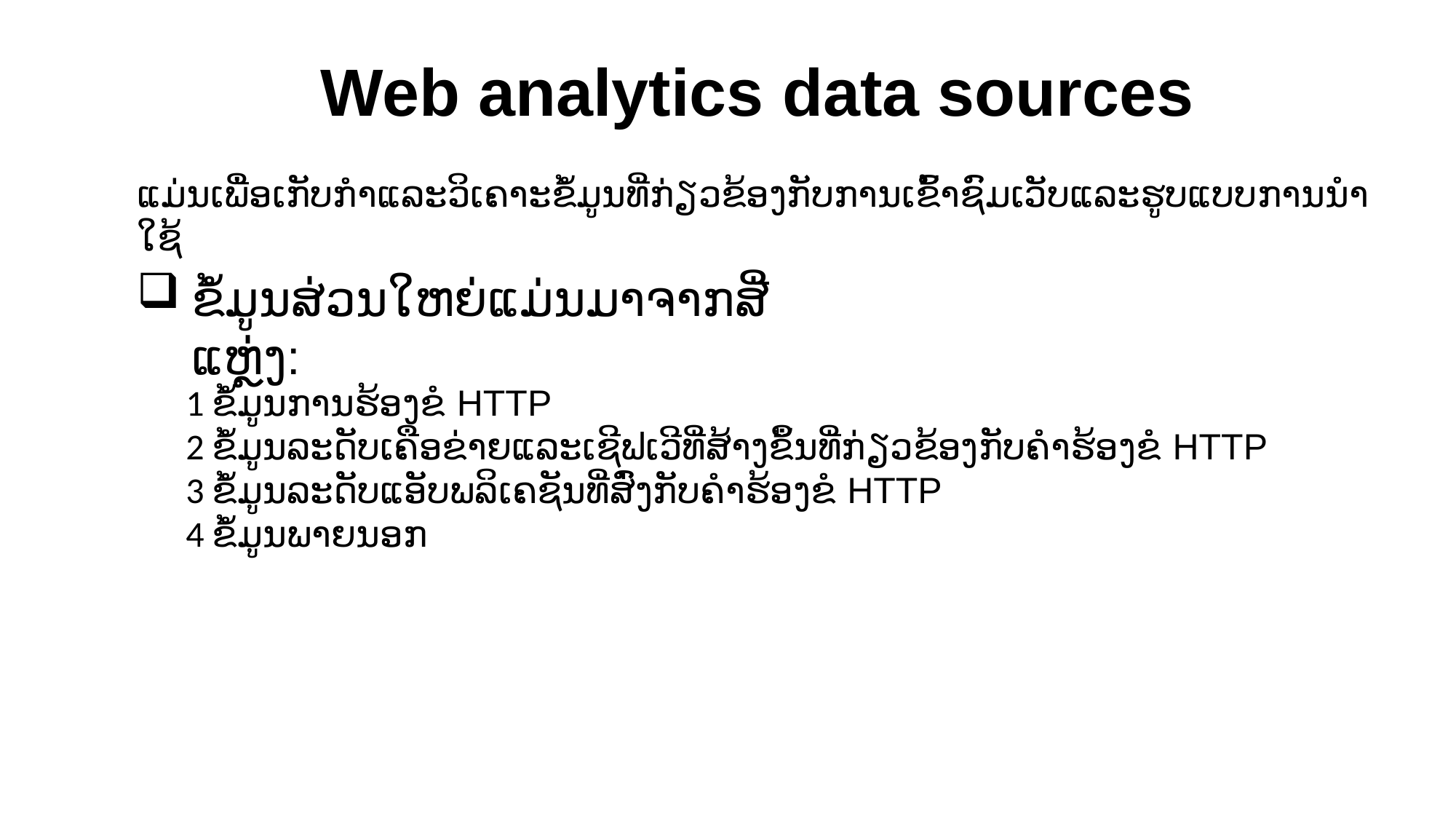

Web analytics data sources
ແມ່ນເພື່ອເກັບກໍາແລະວິເຄາະຂໍ້ມູນທີ່ກ່ຽວຂ້ອງກັບການເຂົ້າຊົມເວັບແລະຮູບແບບການນໍາໃຊ້
ຂໍ້ມູນສ່ວນໃຫຍ່ແມ່ນມາຈາກສີ່ແຫຼ່ງ:
1 ຂໍ້ມູນການຮ້ອງຂໍ HTTP
2 ຂໍ້ມູນລະດັບເຄືອຂ່າຍແລະເຊີຟເວີທີ່ສ້າງຂຶ້ນທີ່ກ່ຽວຂ້ອງກັບຄໍາຮ້ອງຂໍ HTTP
3 ຂໍ້ມູນລະດັບແອັບພລິເຄຊັນທີ່ສົ່ງກັບຄໍາຮ້ອງຂໍ HTTP
4 ຂໍ້ມູນພາຍນອກ